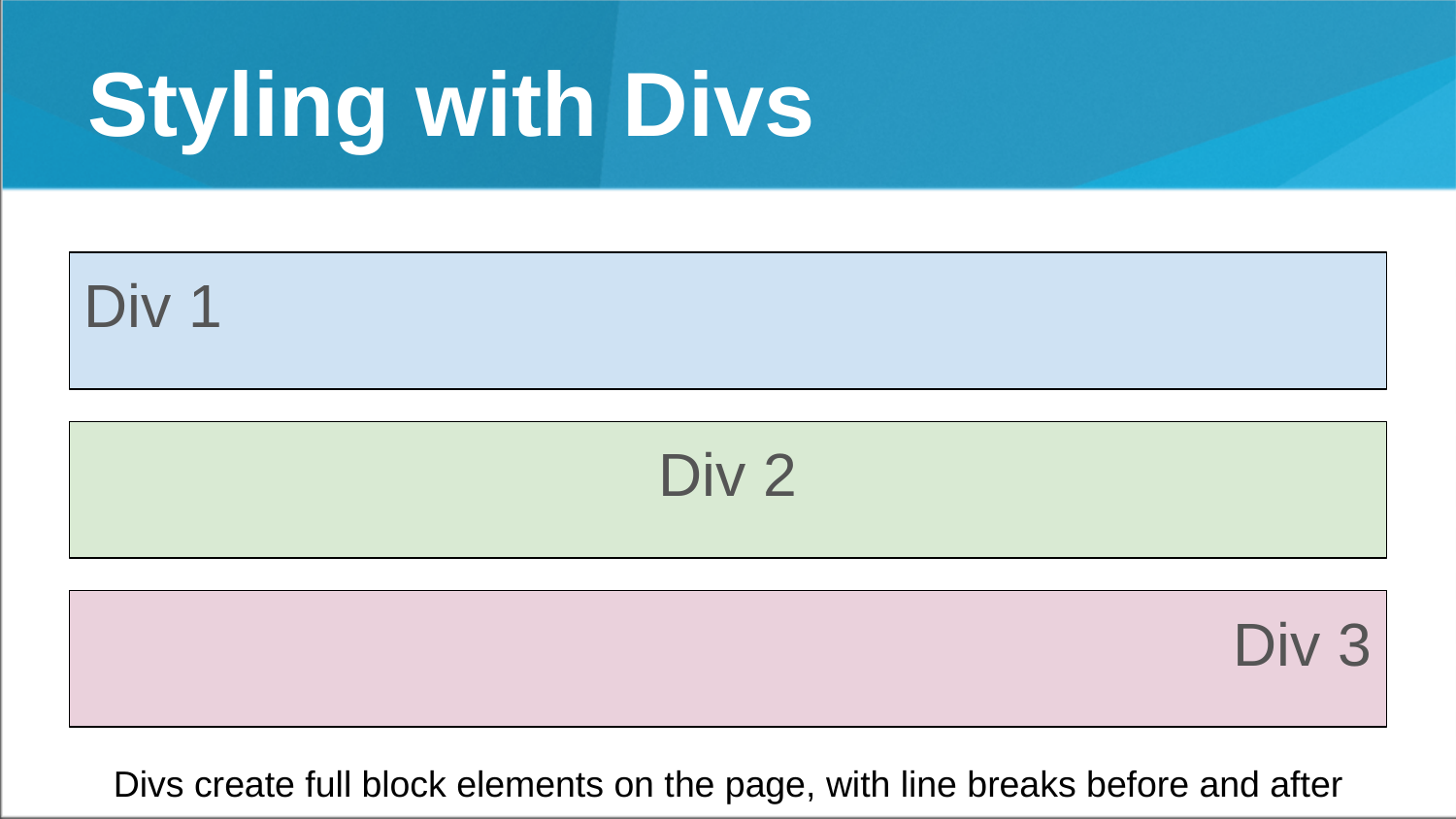

# Styling with Divs
Div 1
Div 2
Div 3
Divs create full block elements on the page, with line breaks before and after